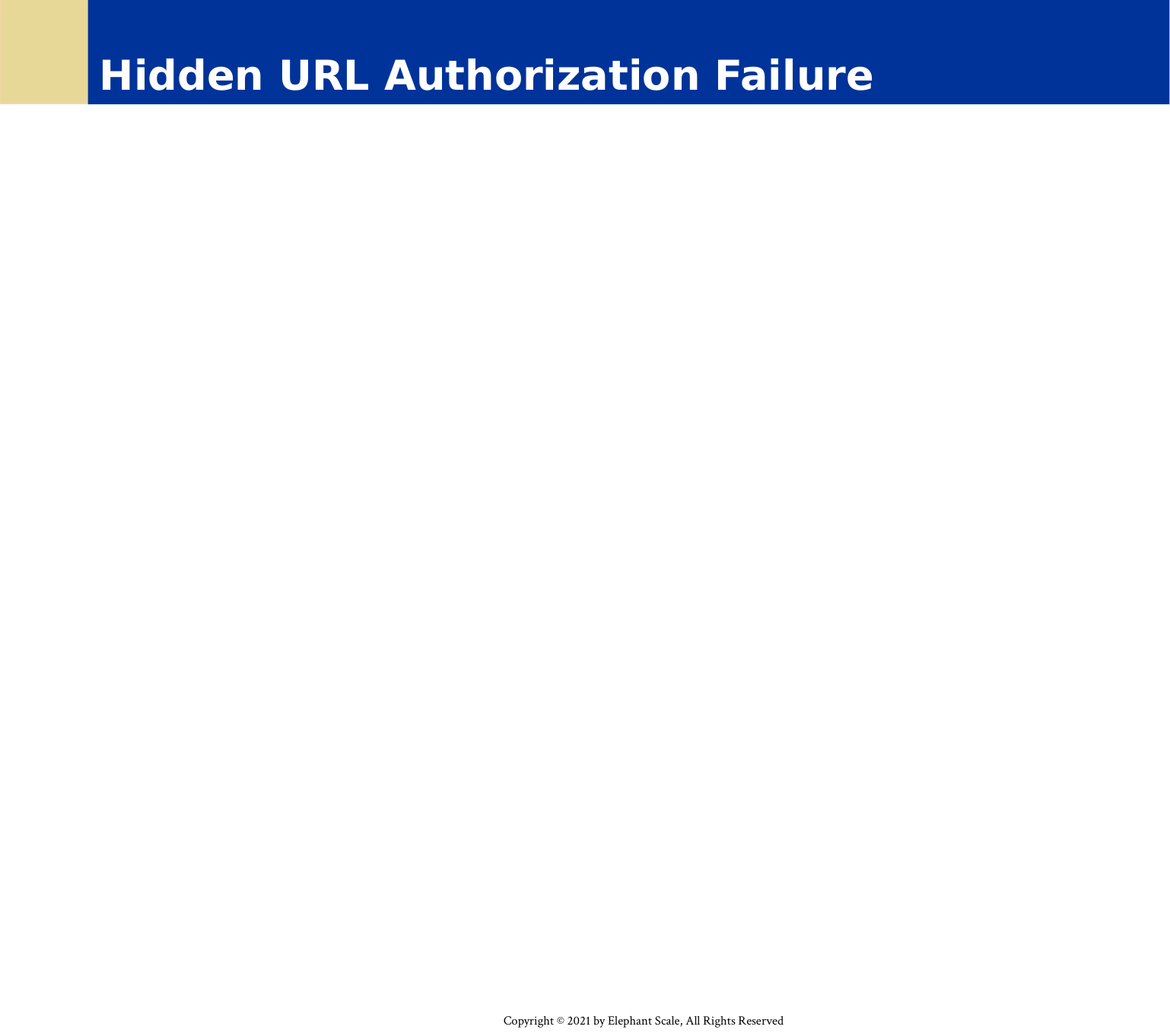

# Hidden URL Authorization Failure

Copyright © 2021 by Elephant Scale, All Rights Reserved